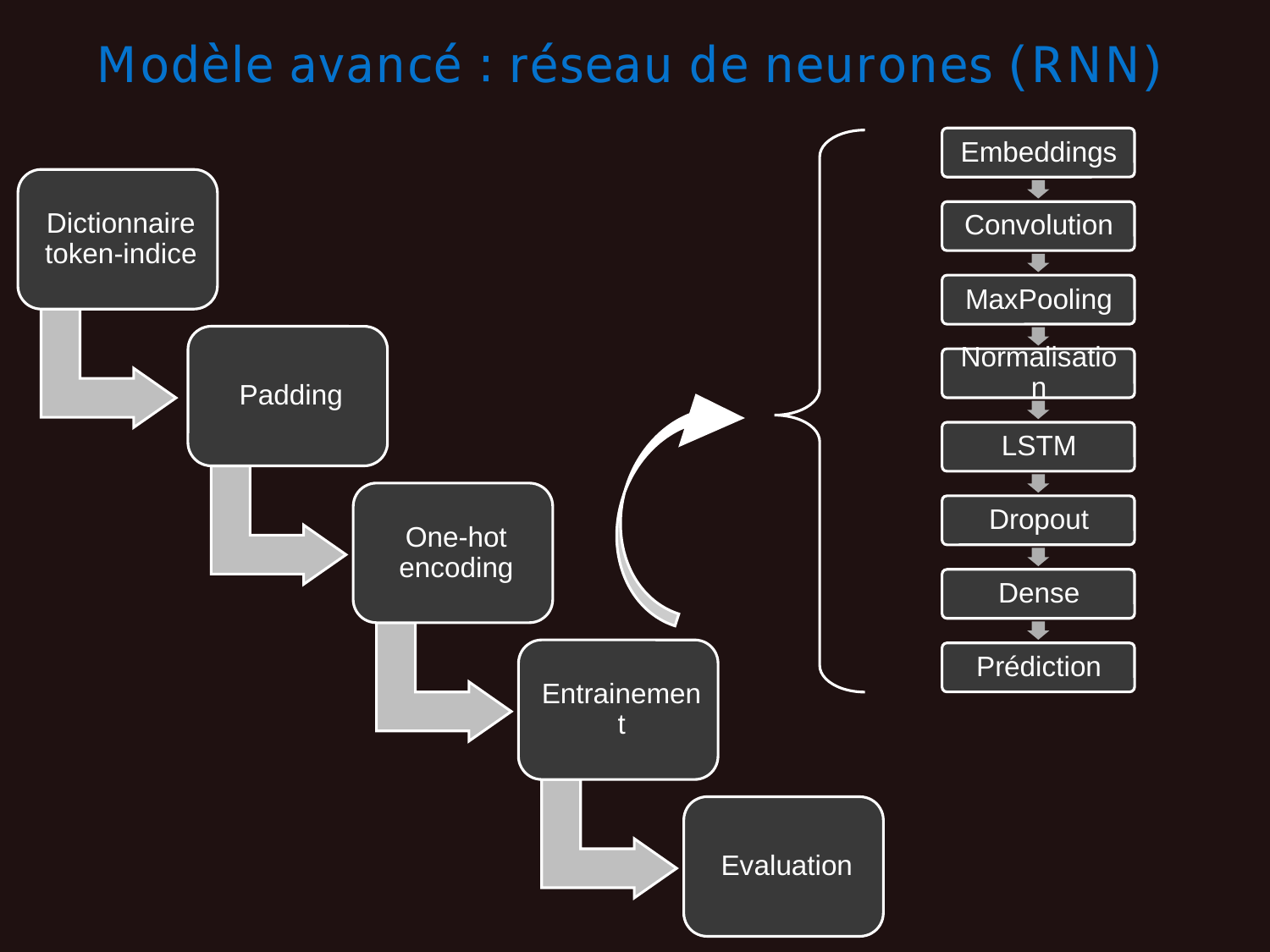

# Modèle avancé : réseau de neurones (RNN)
Embeddings

Convolution

MaxPooling

Normalisation

LSTM

Dropout

Dense

Prédiction
Dictionnaire token-indice
Padding
One-hot encoding
Entrainement
Evaluation